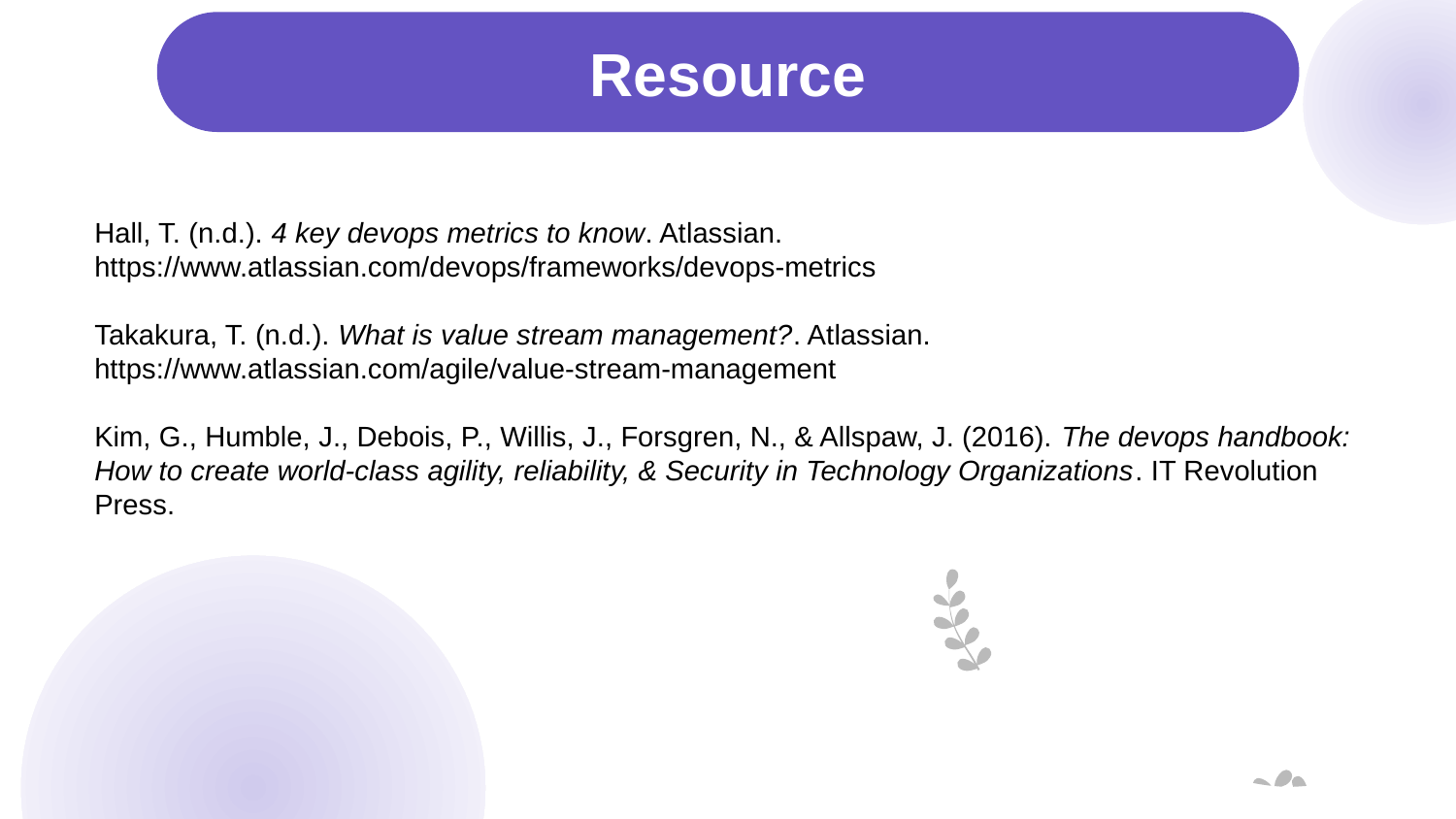

Resource
Hall, T. (n.d.). 4 key devops metrics to know. Atlassian. https://www.atlassian.com/devops/frameworks/devops-metrics

Takakura, T. (n.d.). What is value stream management?. Atlassian. https://www.atlassian.com/agile/value-stream-management

Kim, G., Humble, J., Debois, P., Willis, J., Forsgren, N., & Allspaw, J. (2016). The devops handbook: How to create world-class agility, reliability, & Security in Technology Organizations. IT Revolution Press.